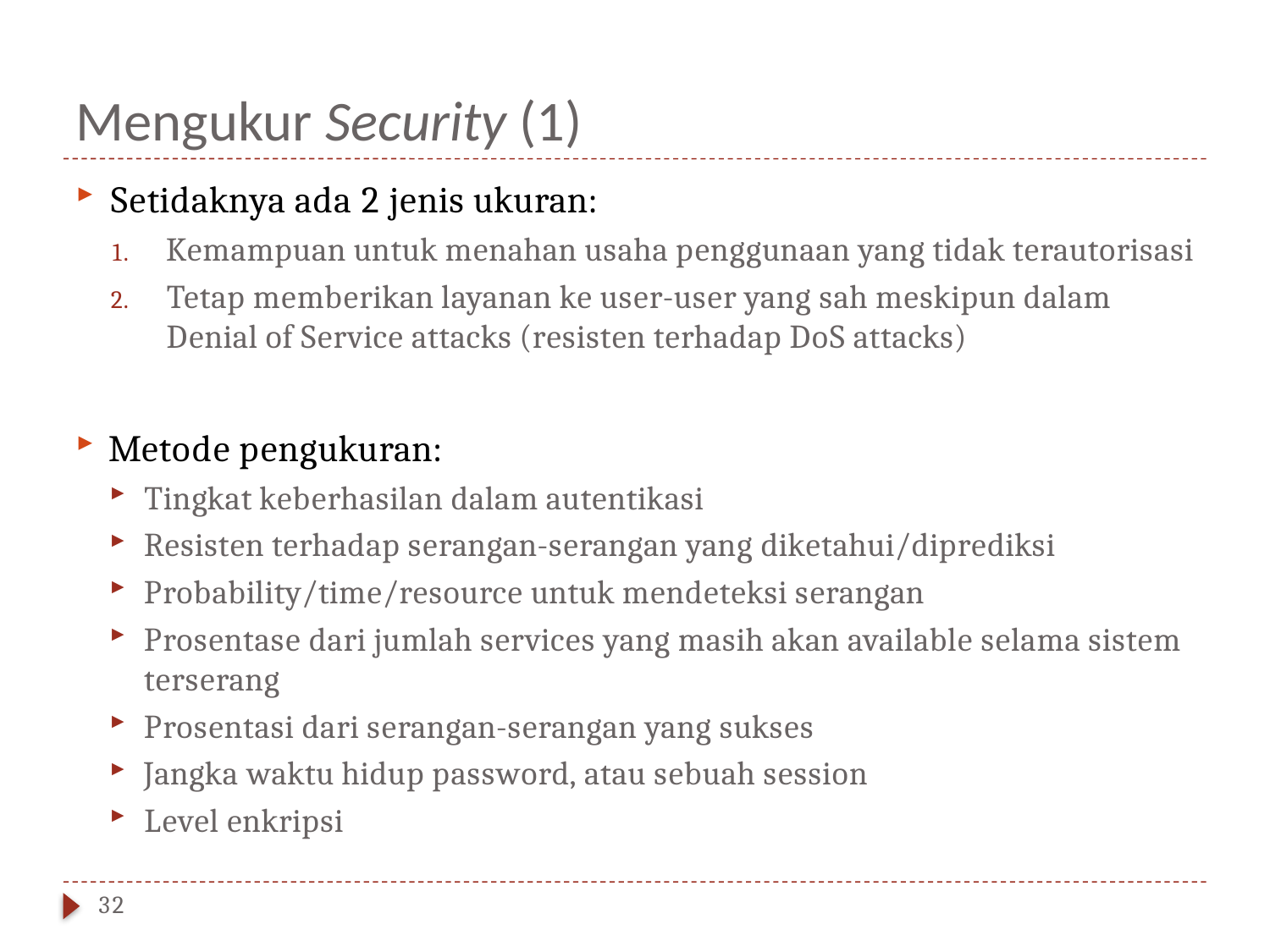

# Mengukur Security (1)
Setidaknya ada 2 jenis ukuran:
Kemampuan untuk menahan usaha penggunaan yang tidak terautorisasi
Tetap memberikan layanan ke user-user yang sah meskipun dalam Denial of Service attacks (resisten terhadap DoS attacks)

Metode pengukuran:
Tingkat keberhasilan dalam autentikasi
Resisten terhadap serangan-serangan yang diketahui/diprediksi
Probability/time/resource untuk mendeteksi serangan
Prosentase dari jumlah services yang masih akan available selama sistem terserang
Prosentasi dari serangan-serangan yang sukses
Jangka waktu hidup password, atau sebuah session
Level enkripsi
32